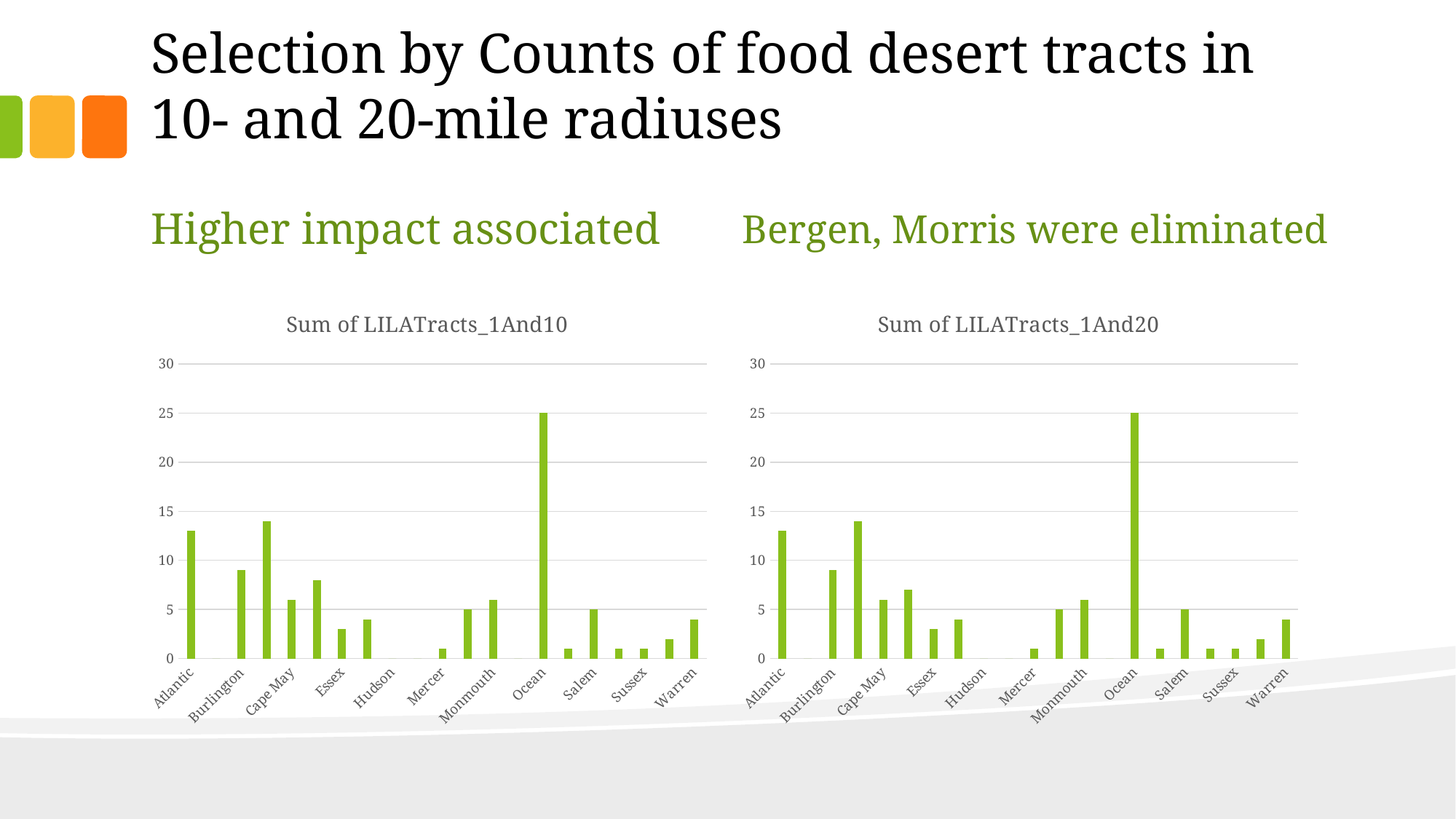

# Selection by Counts of food desert tracts in 10- and 20-mile radiuses
Higher impact associated
Bergen, Morris were eliminated

### Chart:

| Category | Sum of LILATracts_1And10 |
|---|---|
| Atlantic | 13.0 |
| Bergen | 0.0 |
| Burlington | 9.0 |
| Camden | 14.0 |
| Cape May | 6.0 |
| Cumberland | 8.0 |
| Essex | 3.0 |
| Gloucester | 4.0 |
| Hudson | 0.0 |
| Hunterdon County | 0.0 |
| Mercer | 1.0 |
| Middlesex | 5.0 |
| Monmouth | 6.0 |
| Morris | 0.0 |
| Ocean | 25.0 |
| Passaic | 1.0 |
| Salem | 5.0 |
| Somerset | 1.0 |
| Sussex | 1.0 |
| Union County | 2.0 |
| Warren | 4.0 |

### Chart:

| Category | Sum of LILATracts_1And20 |
|---|---|
| Atlantic | 13.0 |
| Bergen | 0.0 |
| Burlington | 9.0 |
| Camden | 14.0 |
| Cape May | 6.0 |
| Cumberland | 7.0 |
| Essex | 3.0 |
| Gloucester | 4.0 |
| Hudson | 0.0 |
| Hunterdon County | 0.0 |
| Mercer | 1.0 |
| Middlesex | 5.0 |
| Monmouth | 6.0 |
| Morris | 0.0 |
| Ocean | 25.0 |
| Passaic | 1.0 |
| Salem | 5.0 |
| Somerset | 1.0 |
| Sussex | 1.0 |
| Union County | 2.0 |
| Warren | 4.0 |